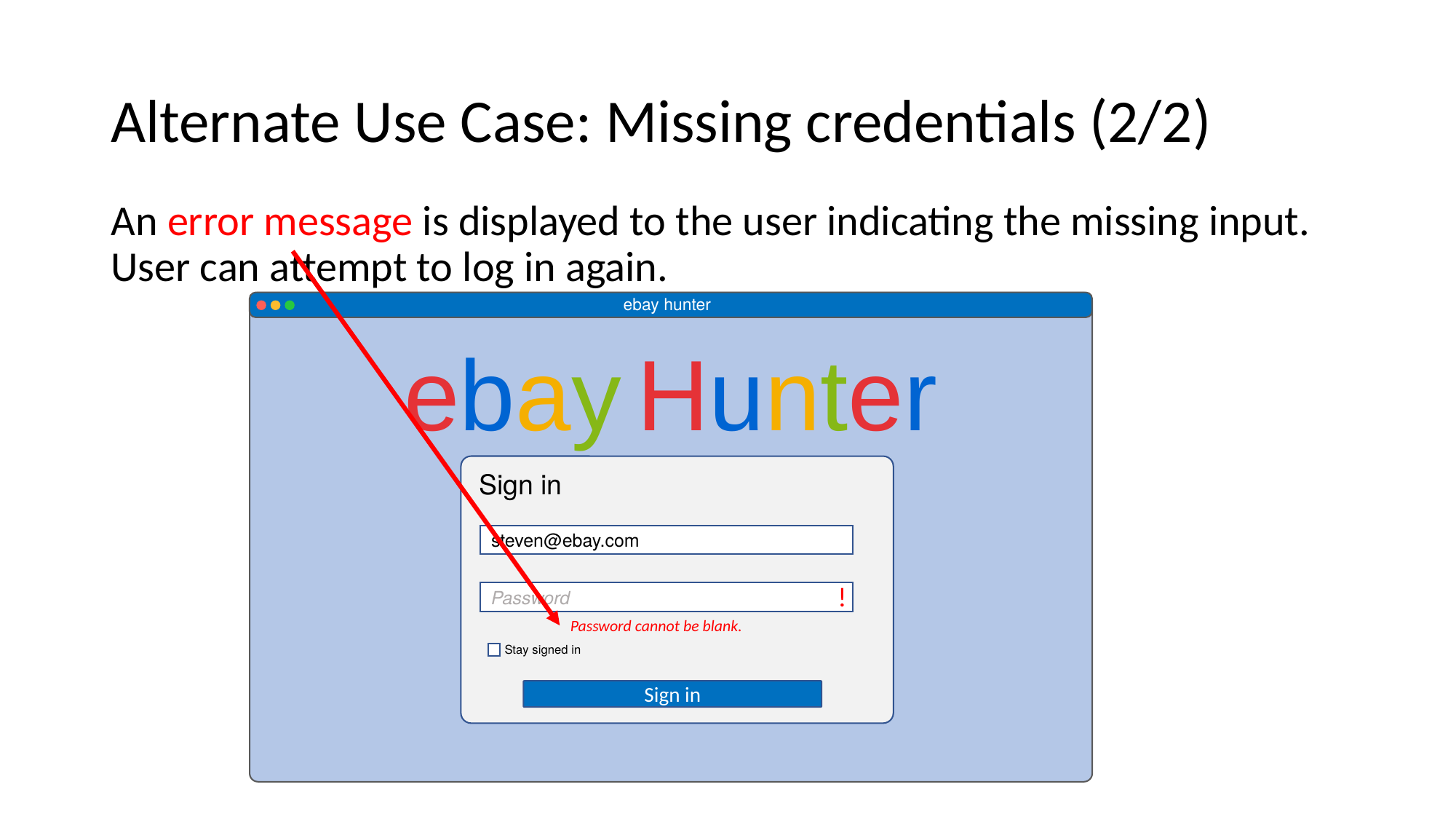

# Alternate Use Case: Missing credentials (2/2)
An error message is displayed to the user indicating the missing input. User can attempt to log in again.
ebay hunter

ebay Hunter

Sign in

steven@ebay.com

Password
Stay signed in

Sign in
!
Password cannot be blank.